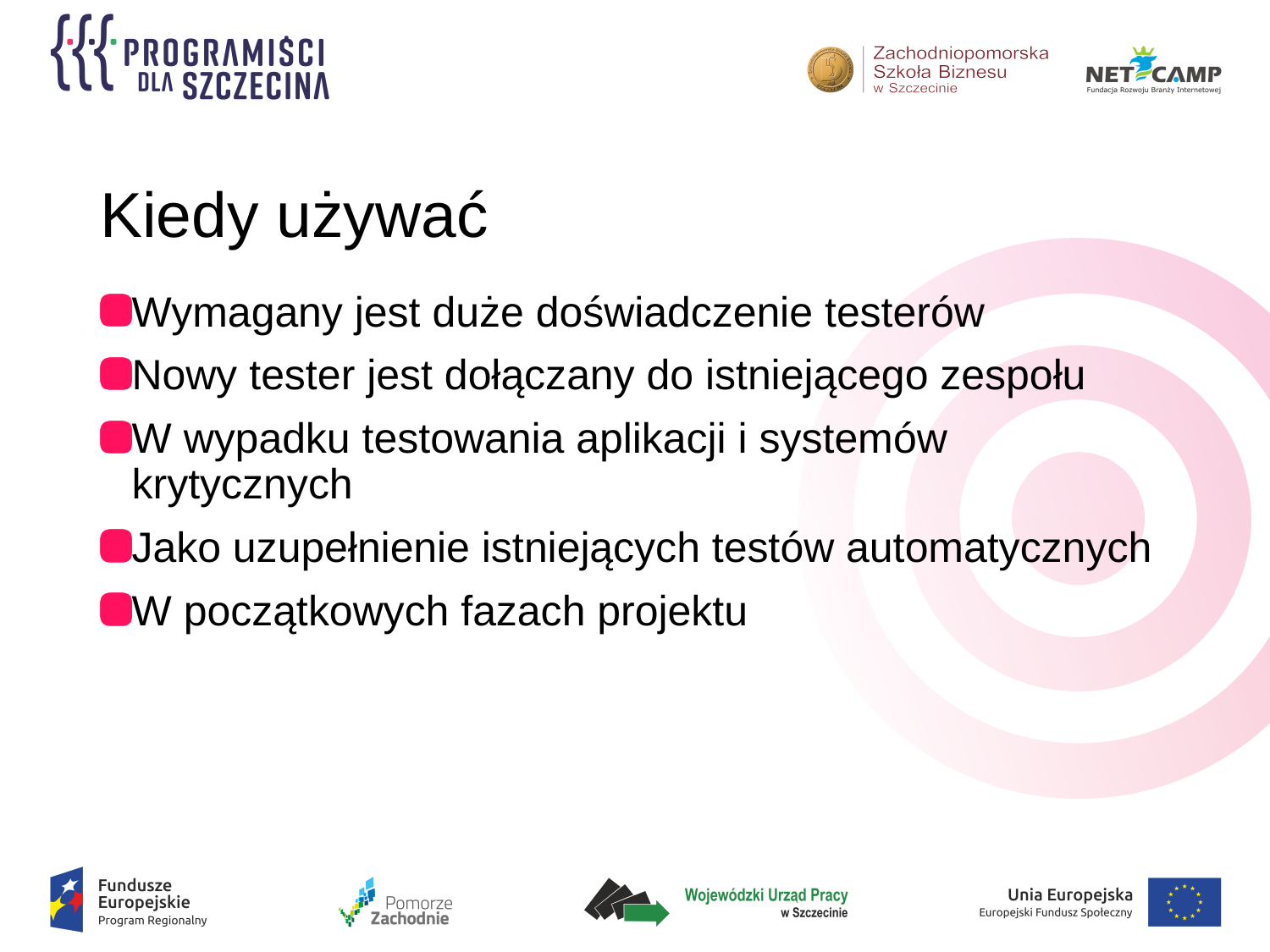

# Kiedy używać
Wymagany jest duże doświadczenie testerów
Nowy tester jest dołączany do istniejącego zespołu
W wypadku testowania aplikacji i systemów krytycznych
Jako uzupełnienie istniejących testów automatycznych
W początkowych fazach projektu